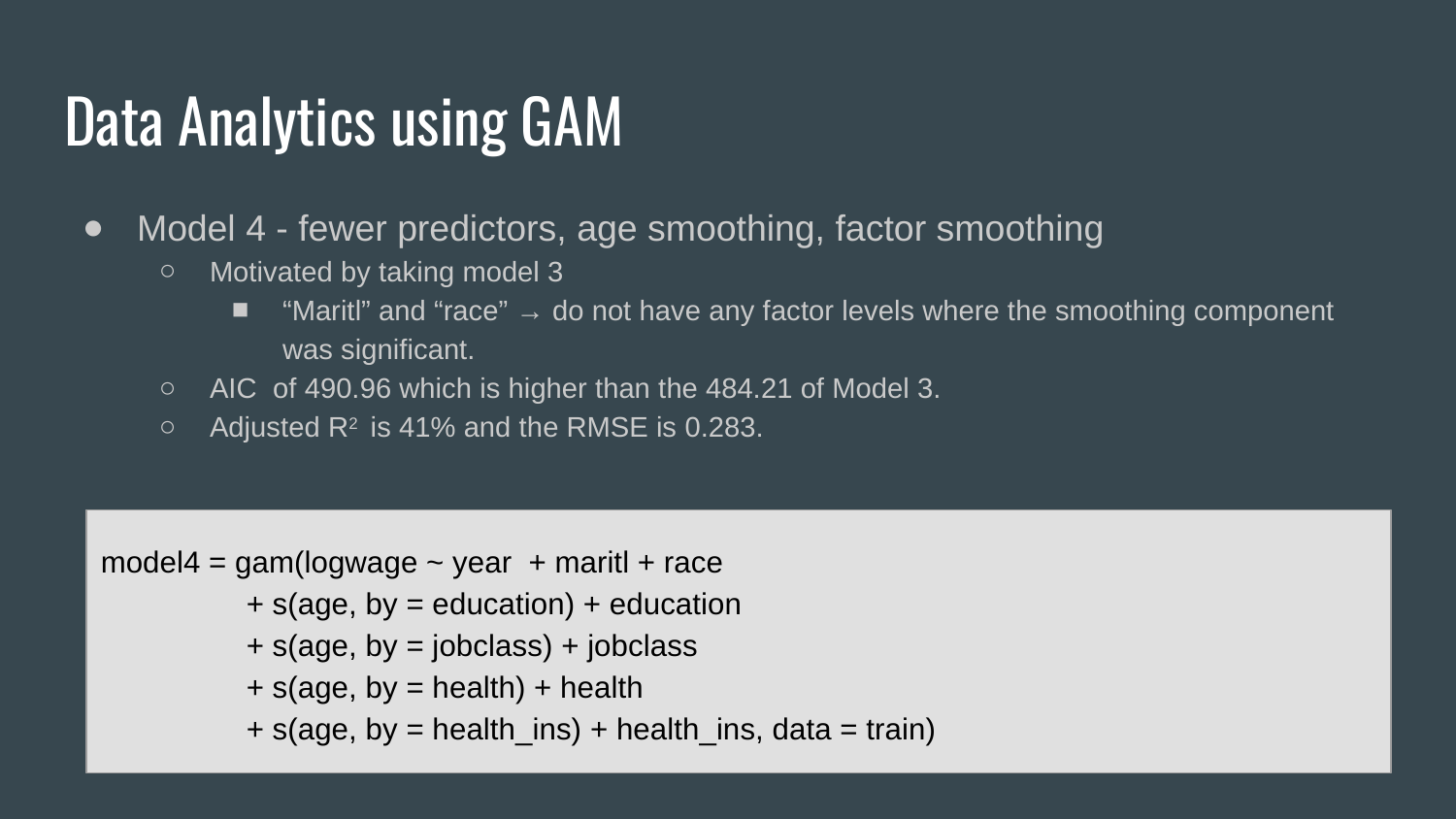

# Data Analytics using GAM
Model 4 - fewer predictors, age smoothing, factor smoothing
Motivated by taking model 3
“Maritl” and “race” → do not have any factor levels where the smoothing component was significant.
AIC  of 490.96 which is higher than the 484.21 of Model 3.
Adjusted R2  is 41% and the RMSE is 0.283.

model4 = gam(logwage ~ year  + maritl + race
+ s(age, by = education) + education
+ s(age, by = jobclass) + jobclass
+ s(age, by = health) + health
+ s(age, by = health_ins) + health_ins, data = train)